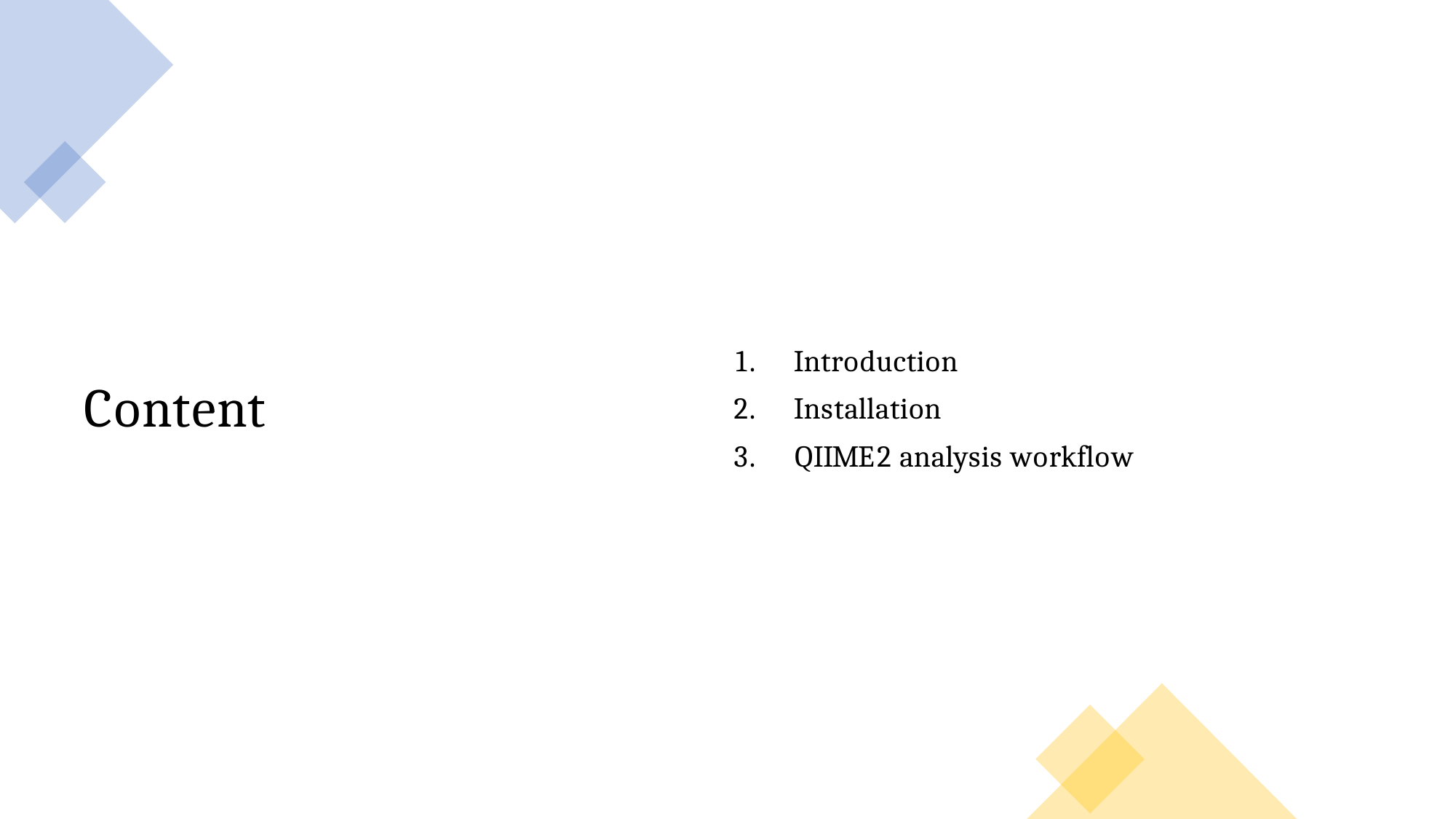

# Content
Introduction
Installation
QIIME2 analysis workflow